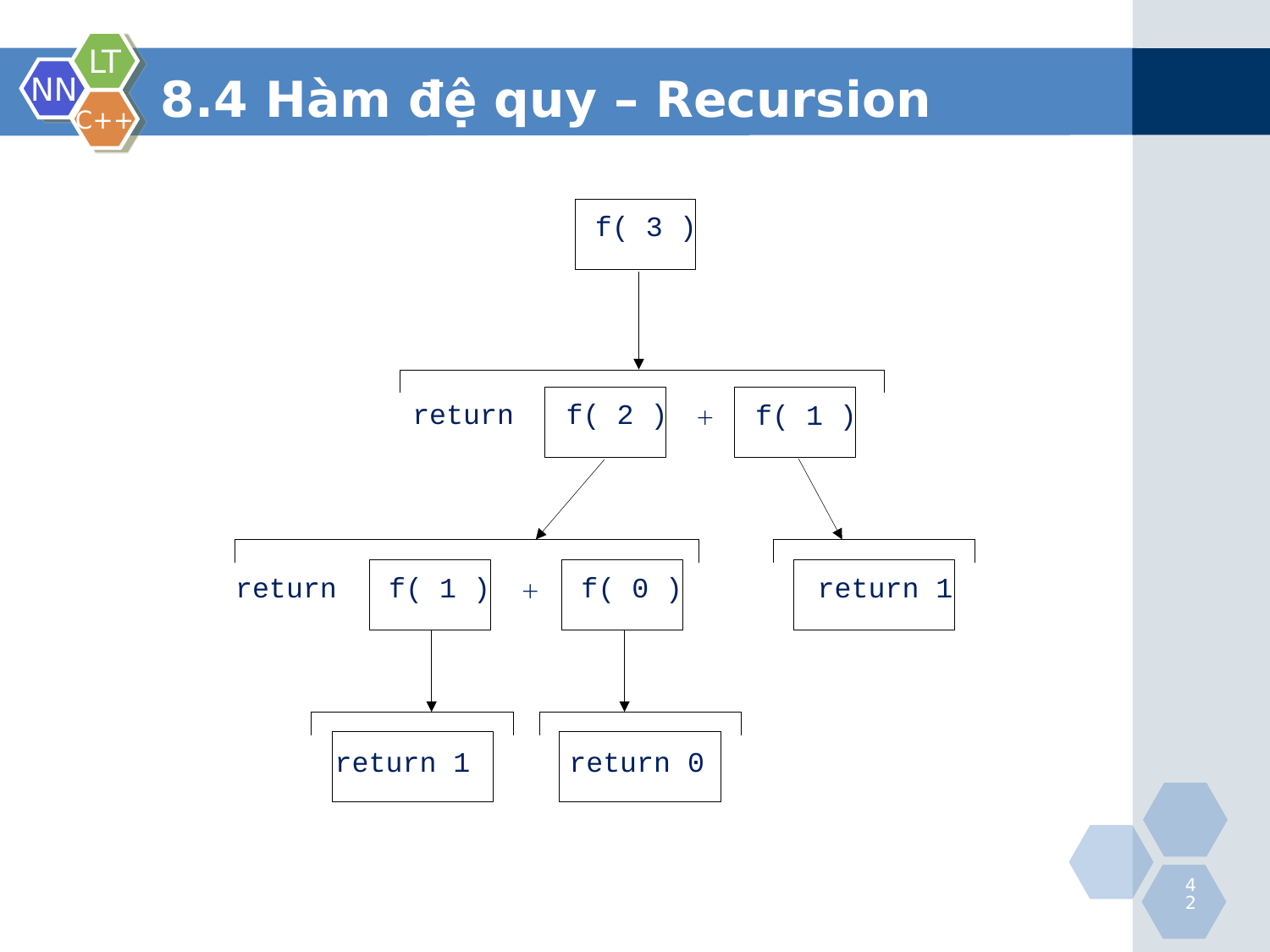

8.4 Hàm đệ quy – Recursion

f( 3 )

return
f( 2 )
+
f( 1 )

return
f( 1 )
f( 0 )
return 1
+

return 1
return 0
42